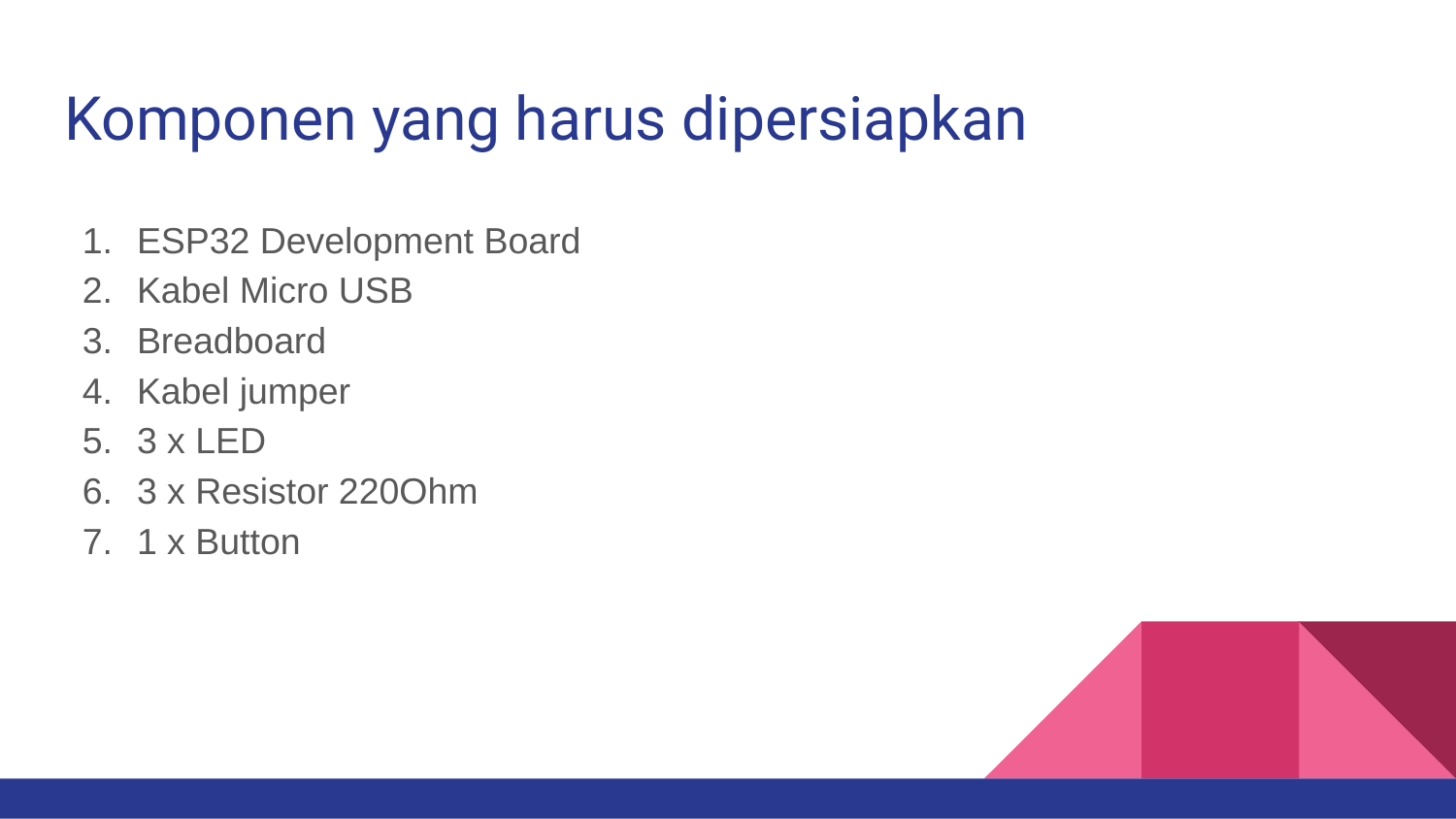

# Komponen yang harus dipersiapkan
ESP32 Development Board
Kabel Micro USB
Breadboard
Kabel jumper
3 x LED
3 x Resistor 220Ohm
1 x Button